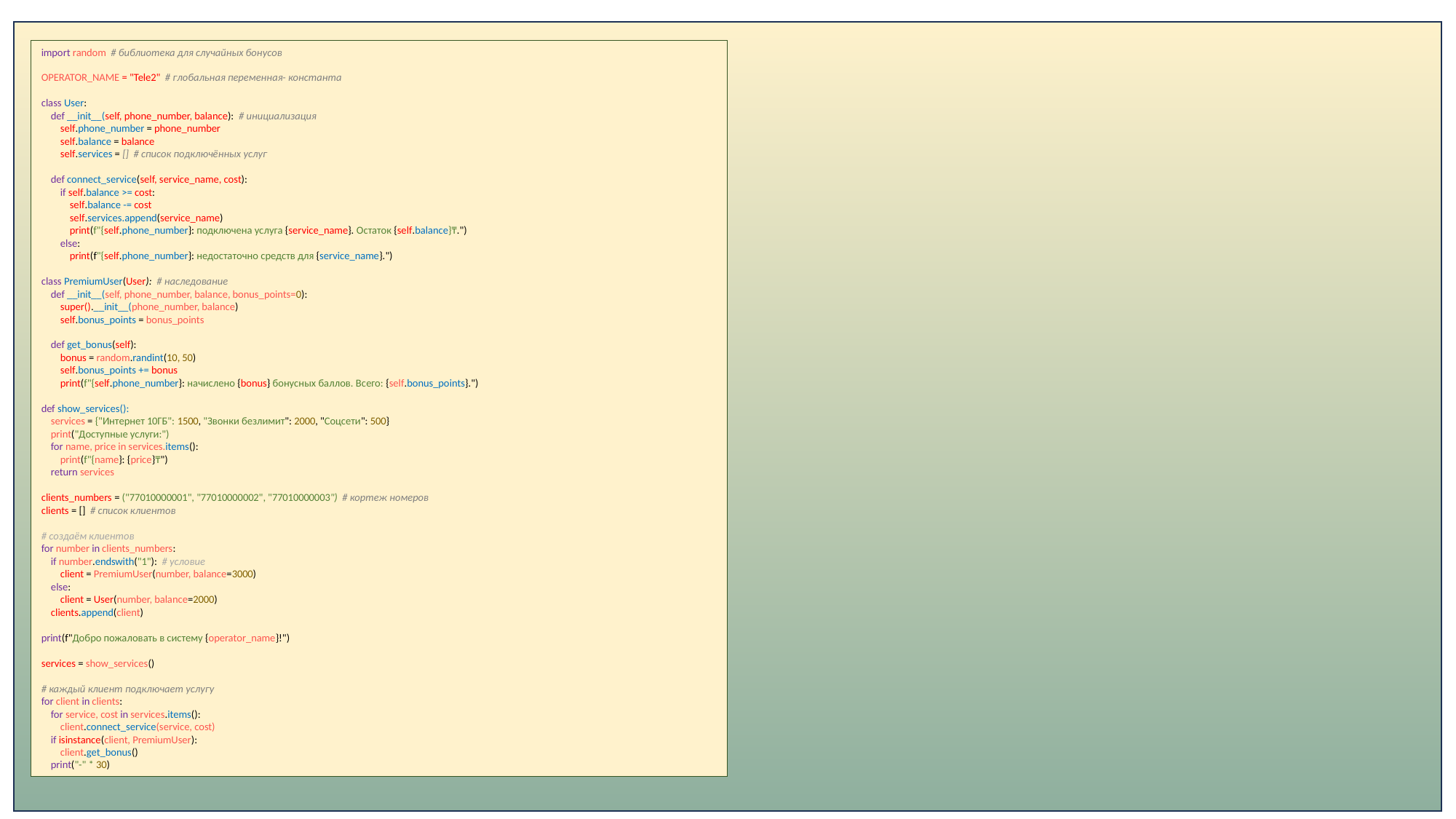

import random  # библиотека для случайных бонусов

OPERATOR_NAME = "Tele2"  # глобальная переменная- константа

class User:
    def __init__(self, phone_number, balance):  # инициализация
        self.phone_number = phone_number
        self.balance = balance
        self.services = []  # список подключённых услуг

    def connect_service(self, service_name, cost):
        if self.balance >= cost:
            self.balance -= cost
            self.services.append(service_name)
            print(f"{self.phone_number}: подключена услуга {service_name}. Остаток {self.balance}₸.")
        else:
            print(f"{self.phone_number}: недостаточно средств для {service_name}.")

class PremiumUser(User):  # наследование
    def __init__(self, phone_number, balance, bonus_points=0):
        super().__init__(phone_number, balance)
        self.bonus_points = bonus_points

    def get_bonus(self):
        bonus = random.randint(10, 50)
        self.bonus_points += bonus
        print(f"{self.phone_number}: начислено {bonus} бонусных баллов. Всего: {self.bonus_points}.")

def show_services():
    services = {"Интернет 10ГБ": 1500, "Звонки безлимит": 2000, "Соцсети": 500}
    print("Доступные услуги:")
    for name, price in services.items():
        print(f"{name}: {price}₸")
    return services

clients_numbers = ("77010000001", "77010000002", "77010000003")  # кортеж номеров
clients = []  # список клиентов

# создаём клиентов
for number in clients_numbers:
    if number.endswith("1"):  # условие
        client = PremiumUser(number, balance=3000)
    else:
        client = User(number, balance=2000)
    clients.append(client)

print(f"Добро пожаловать в систему {operator_name}!")

services = show_services()

# каждый клиент подключает услугу
for client in clients:
    for service, cost in services.items():
        client.connect_service(service, cost)
    if isinstance(client, PremiumUser):
        client.get_bonus()
    print("-" * 30)